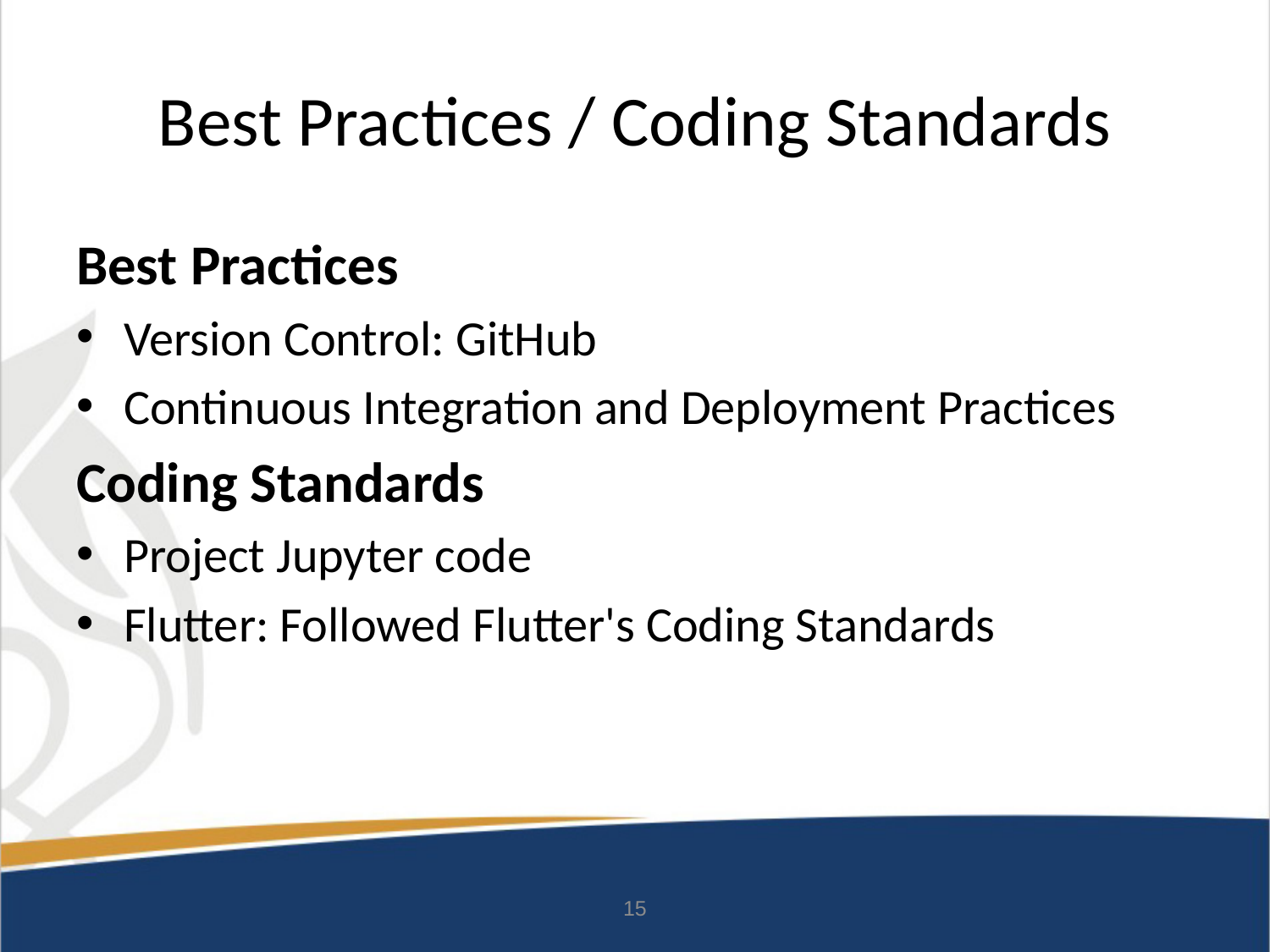

# Best Practices / Coding Standards
Best Practices
Version Control: GitHub
Continuous Integration and Deployment Practices
Coding Standards
Project Jupyter code
Flutter: Followed Flutter's Coding Standards
15